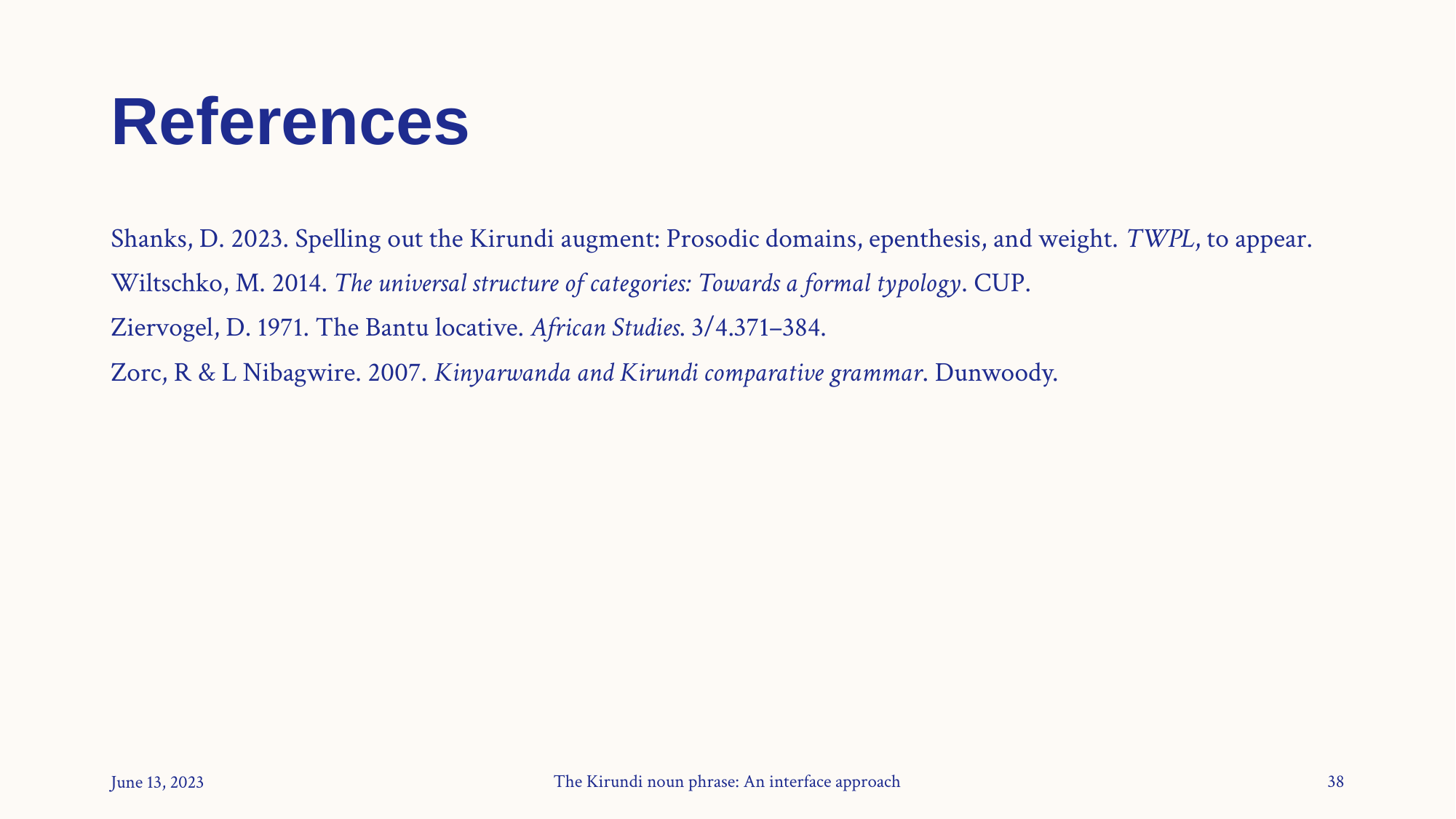

# References
Shanks, D. 2023. Spelling out the Kirundi augment: Prosodic domains, epenthesis, and weight. TWPL, to appear.
Wiltschko, M. 2014. The universal structure of categories: Towards a formal typology. CUP.
Ziervogel, D. 1971. The Bantu locative. African Studies. 3/4.371–384.
Zorc, R & L Nibagwire. 2007. Kinyarwanda and Kirundi comparative grammar. Dunwoody.
June 13, 2023
The Kirundi noun phrase: An interface approach
38